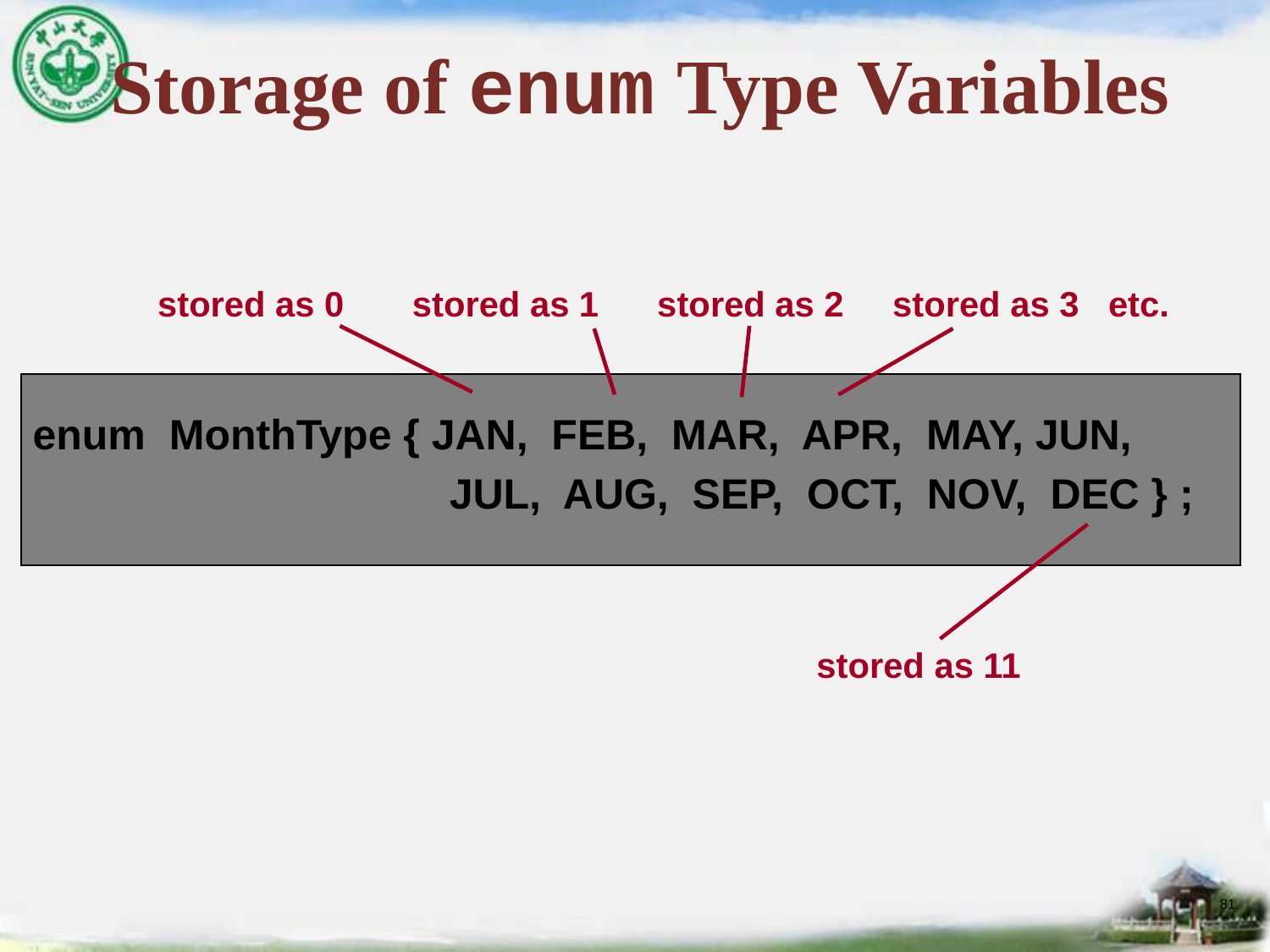

# Storage of enum Type Variables
stored as 0       stored as 1      stored as 2     stored as 3   etc.

enum  MonthType { JAN,  FEB,  MAR,  APR,  MAY, JUN,
 			   JUL,  AUG,  SEP,  OCT,  NOV,  DEC } ;

stored as 11
81